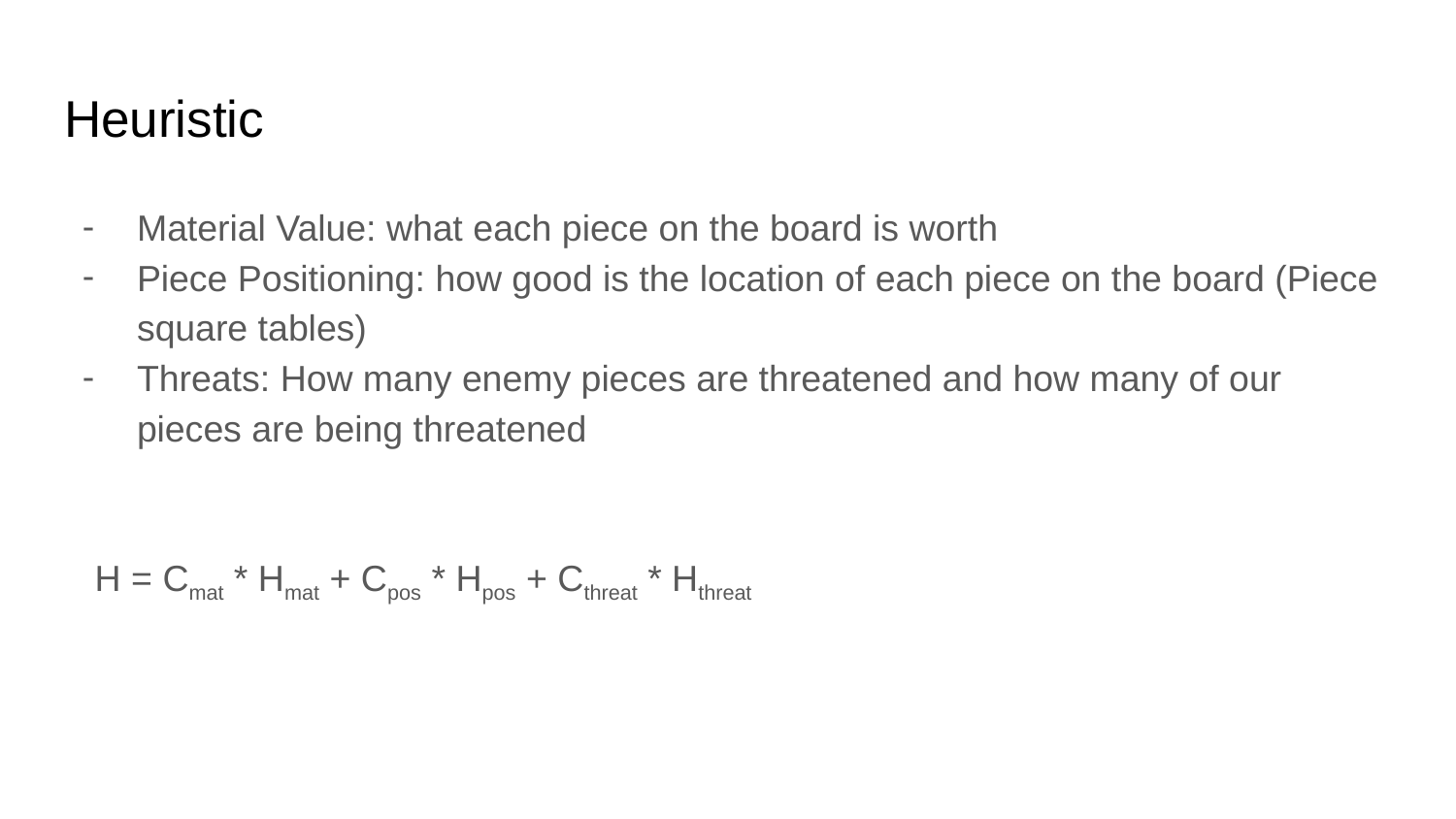

# Heuristic
Material Value: what each piece on the board is worth
Piece Positioning: how good is the location of each piece on the board (Piece square tables)
Threats: How many enemy pieces are threatened and how many of our pieces are being threatened

   H = Cmat * Hmat + Cpos * Hpos + Cthreat * Hthreat